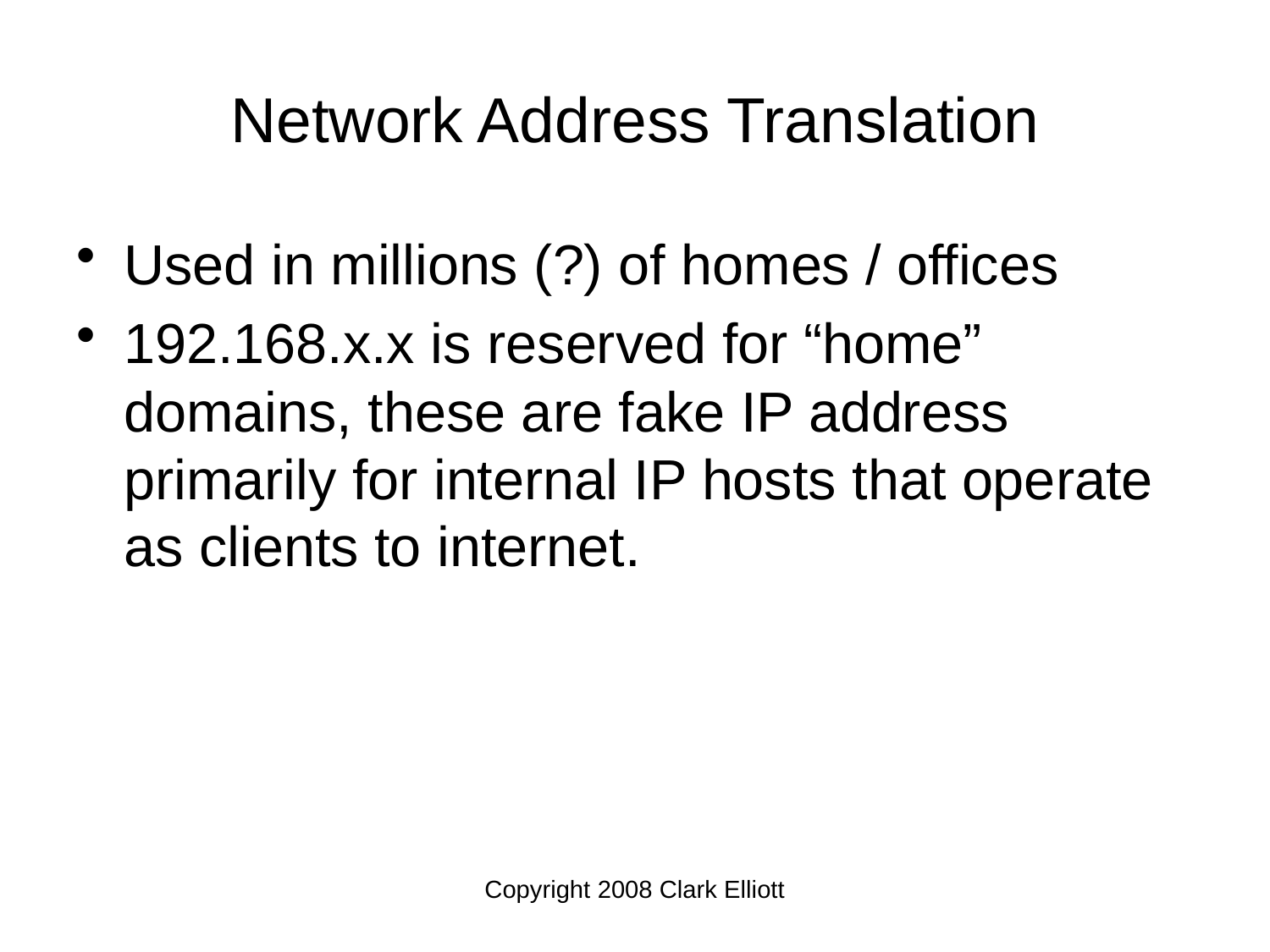

Network Address Translation
Used in millions (?) of homes / offices
192.168.x.x is reserved for “home” domains, these are fake IP address primarily for internal IP hosts that operate as clients to internet.

Copyright 2008 Clark Elliott